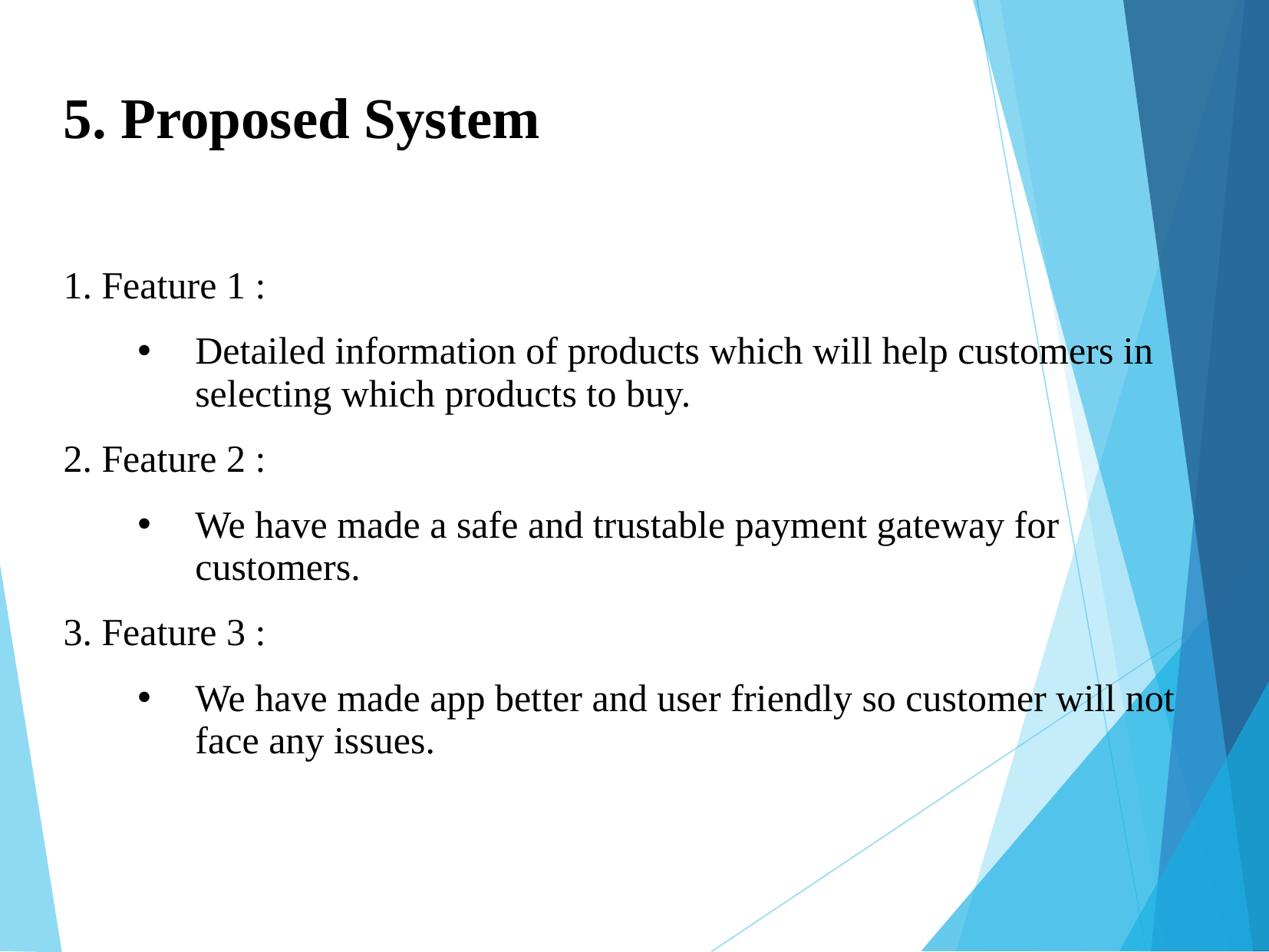

5. Proposed System

 Feature 1 :
Detailed information of products which will help customers in selecting which products to buy.
 Feature 2 :
We have made a safe and trustable payment gateway for customers.
 Feature 3 :
We have made app better and user friendly so customer will not face any issues.